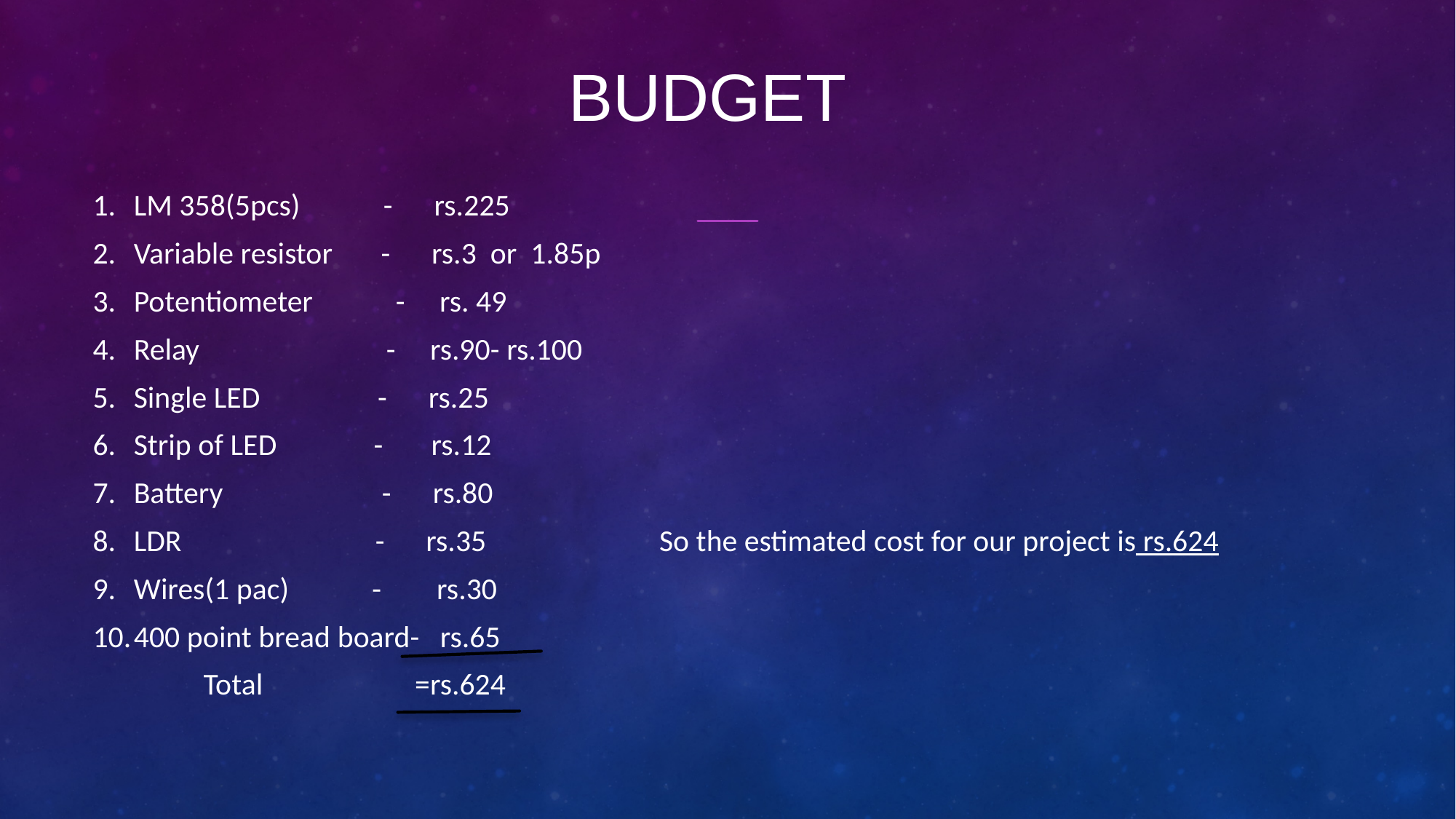

# budget
LM 358(5pcs)            -      rs.225
Variable resistor       -      rs.3  or  1.85p
Potentiometer            -     rs. 49
Relay                           -     rs.90- rs.100
Single LED                 -      rs.25
Strip of LED              -       rs.12
Battery                       -      rs.80
LDR                            -      rs.35                         So the estimated cost for our project is rs.624
Wires(1 pac)            -        rs.30
400 point bread board-   rs.65
                Total                      =rs.624